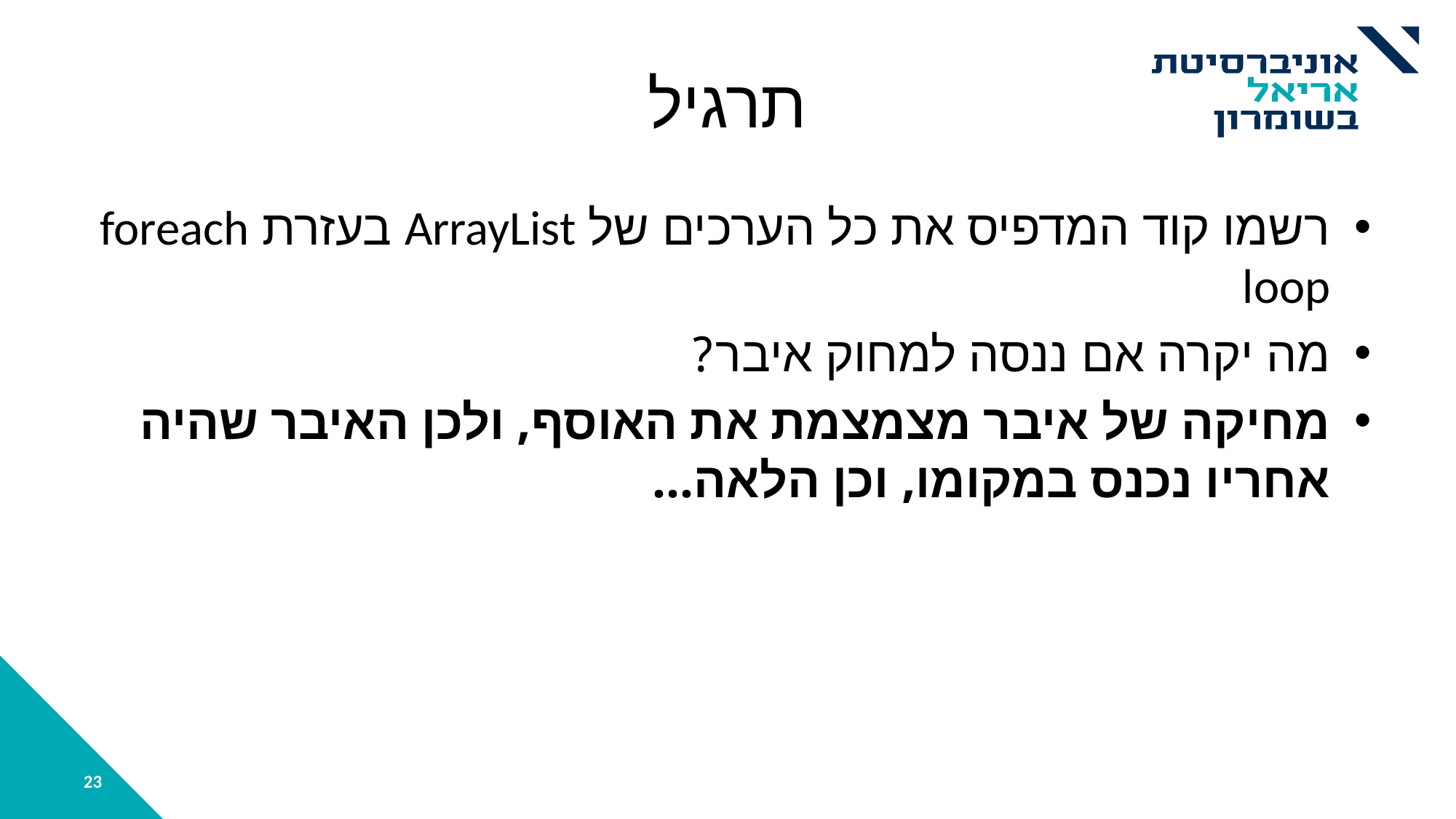

# תרגיל
רשמו קוד המדפיס את כל הערכים של ArrayList בעזרת foreach loop
מה יקרה אם ננסה למחוק איבר?
מחיקה של איבר מצמצמת את האוסף, ולכן האיבר שהיה אחריו נכנס במקומו, וכן הלאה...
23